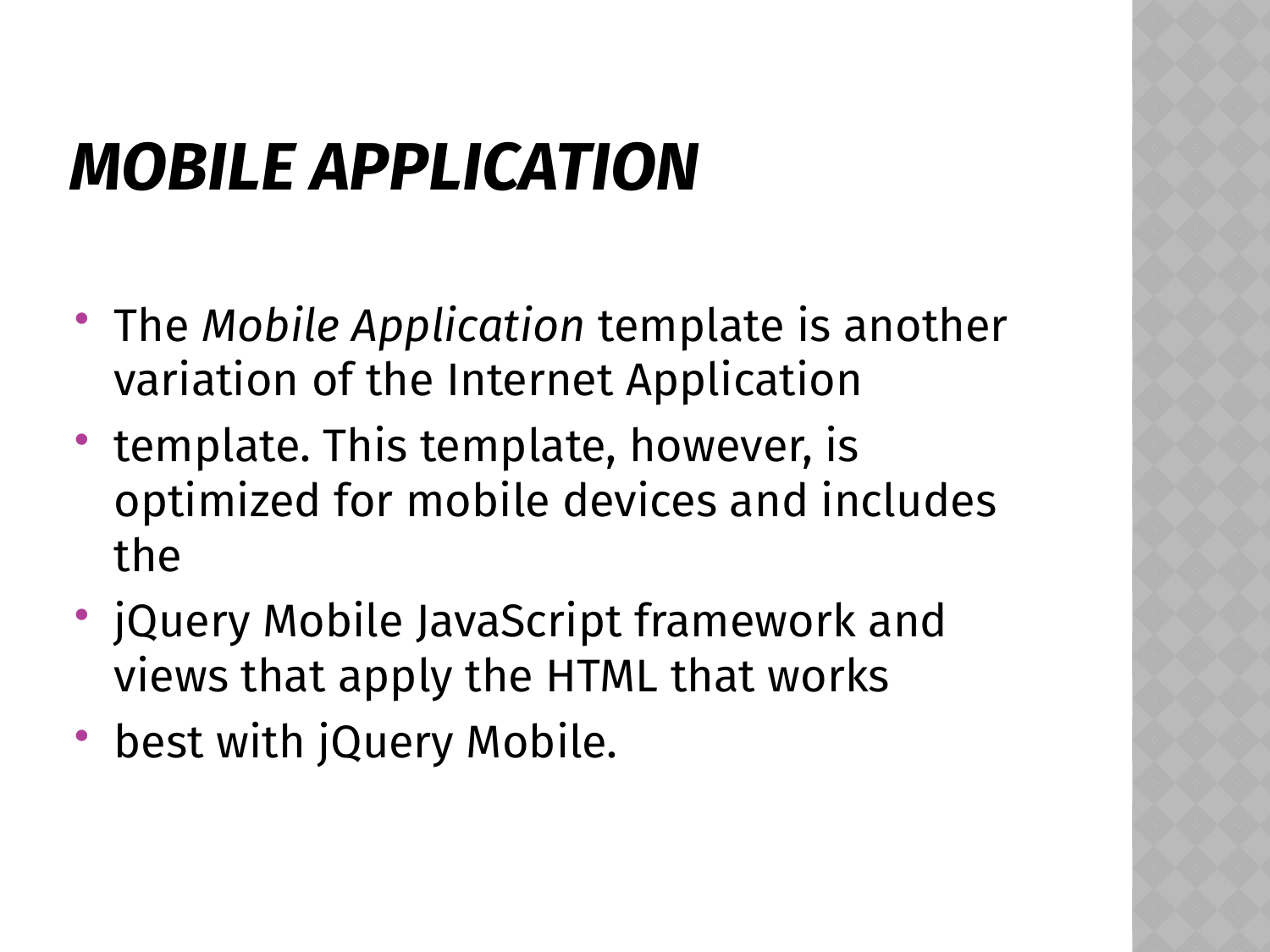

# Mobile Application

The Mobile Application template is another variation of the Internet Application
template. This template, however, is optimized for mobile devices and includes the
jQuery Mobile JavaScript framework and views that apply the HTML that works
best with jQuery Mobile.